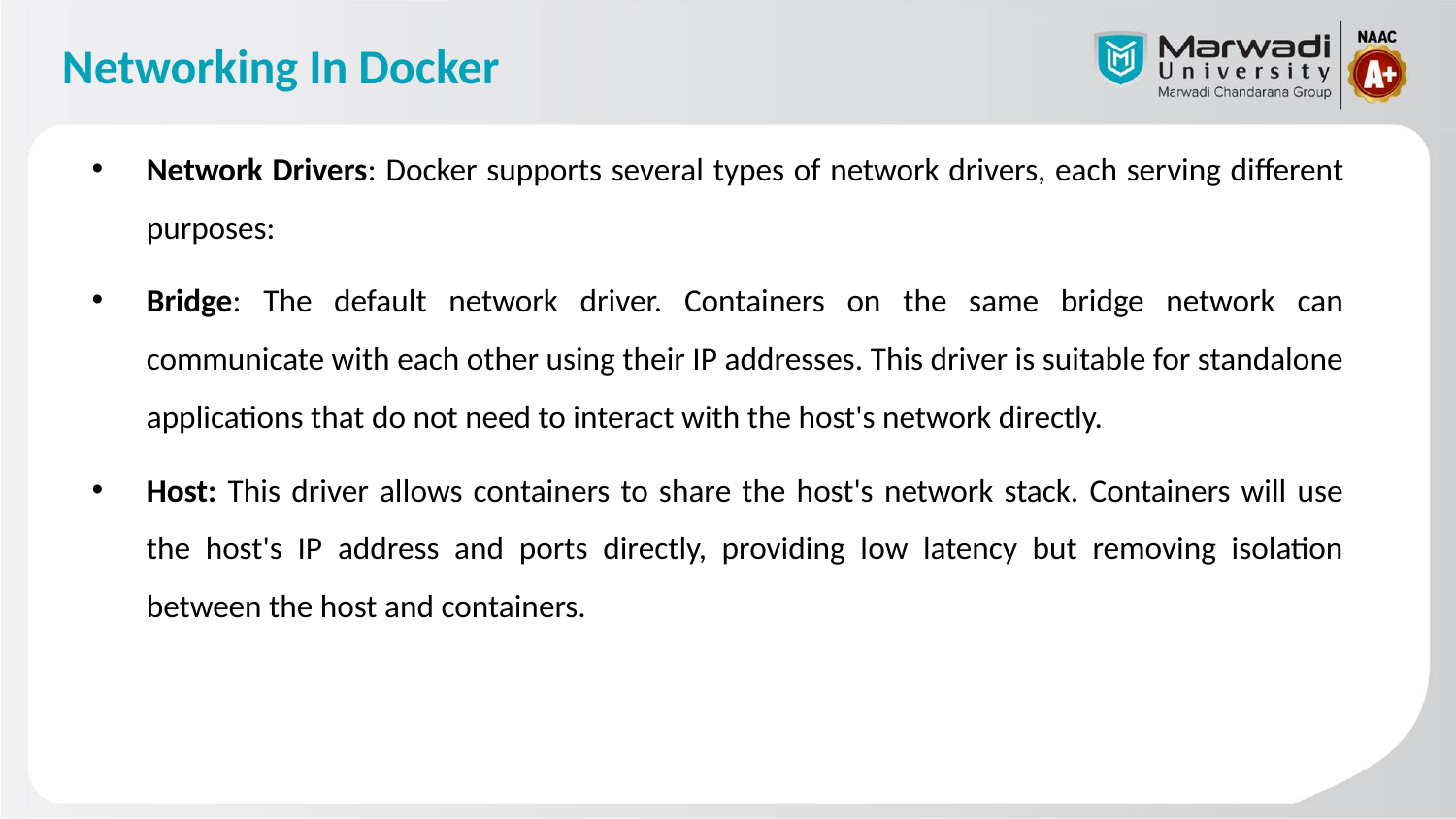

# Networking In Docker
Network Drivers: Docker supports several types of network drivers, each serving different purposes:
Bridge: The default network driver. Containers on the same bridge network can communicate with each other using their IP addresses. This driver is suitable for standalone applications that do not need to interact with the host's network directly.
Host: This driver allows containers to share the host's network stack. Containers will use the host's IP address and ports directly, providing low latency but removing isolation between the host and containers.